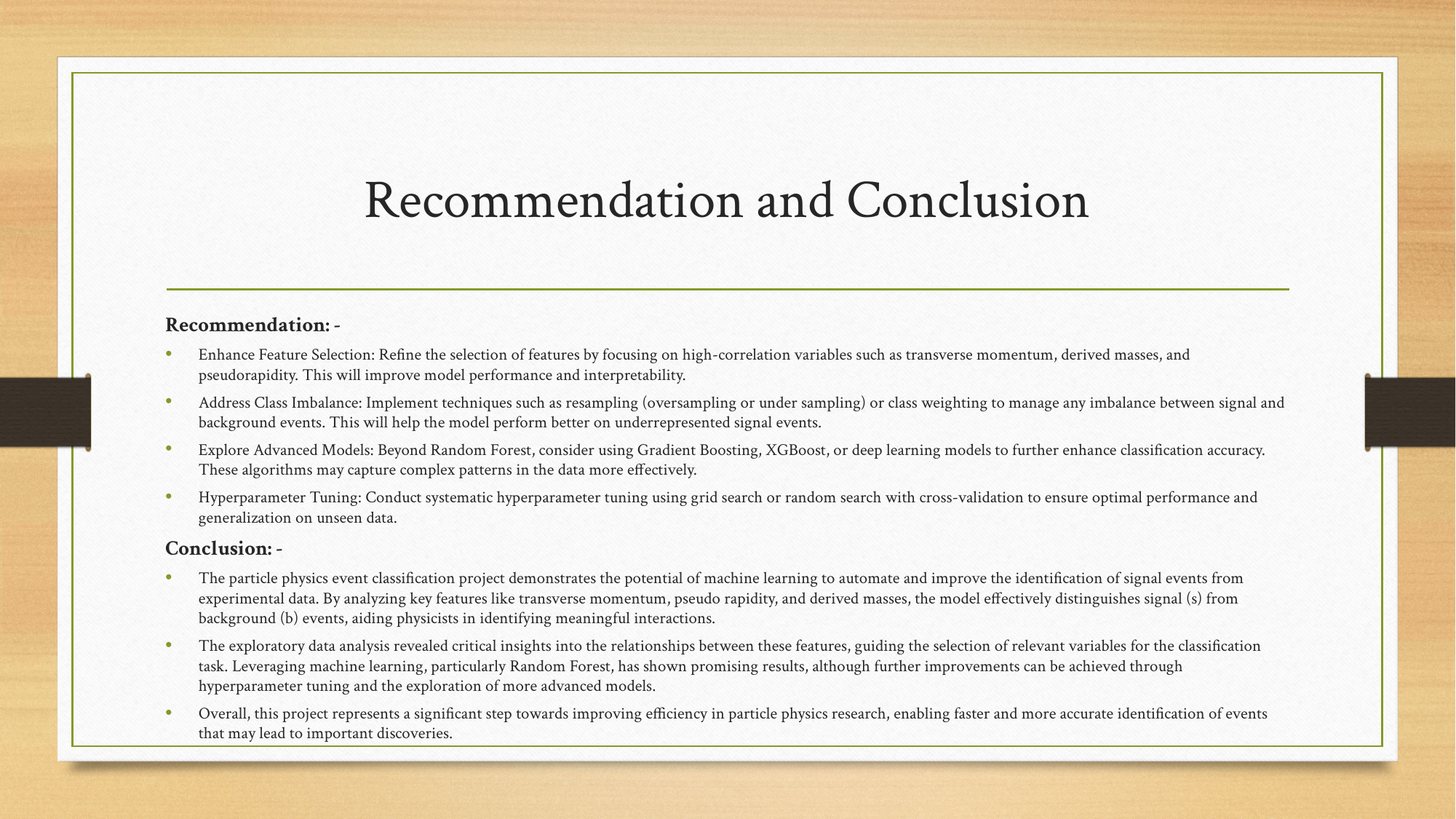

# Recommendation and Conclusion
Recommendation: -
Enhance Feature Selection: Refine the selection of features by focusing on high-correlation variables such as transverse momentum, derived masses, and pseudorapidity. This will improve model performance and interpretability.
Address Class Imbalance: Implement techniques such as resampling (oversampling or under sampling) or class weighting to manage any imbalance between signal and background events. This will help the model perform better on underrepresented signal events.
Explore Advanced Models: Beyond Random Forest, consider using Gradient Boosting, XGBoost, or deep learning models to further enhance classification accuracy. These algorithms may capture complex patterns in the data more effectively.
Hyperparameter Tuning: Conduct systematic hyperparameter tuning using grid search or random search with cross-validation to ensure optimal performance and generalization on unseen data.
Conclusion: -
The particle physics event classification project demonstrates the potential of machine learning to automate and improve the identification of signal events from experimental data. By analyzing key features like transverse momentum, pseudo rapidity, and derived masses, the model effectively distinguishes signal (s) from background (b) events, aiding physicists in identifying meaningful interactions.
The exploratory data analysis revealed critical insights into the relationships between these features, guiding the selection of relevant variables for the classification task. Leveraging machine learning, particularly Random Forest, has shown promising results, although further improvements can be achieved through hyperparameter tuning and the exploration of more advanced models.
Overall, this project represents a significant step towards improving efficiency in particle physics research, enabling faster and more accurate identification of events that may lead to important discoveries.